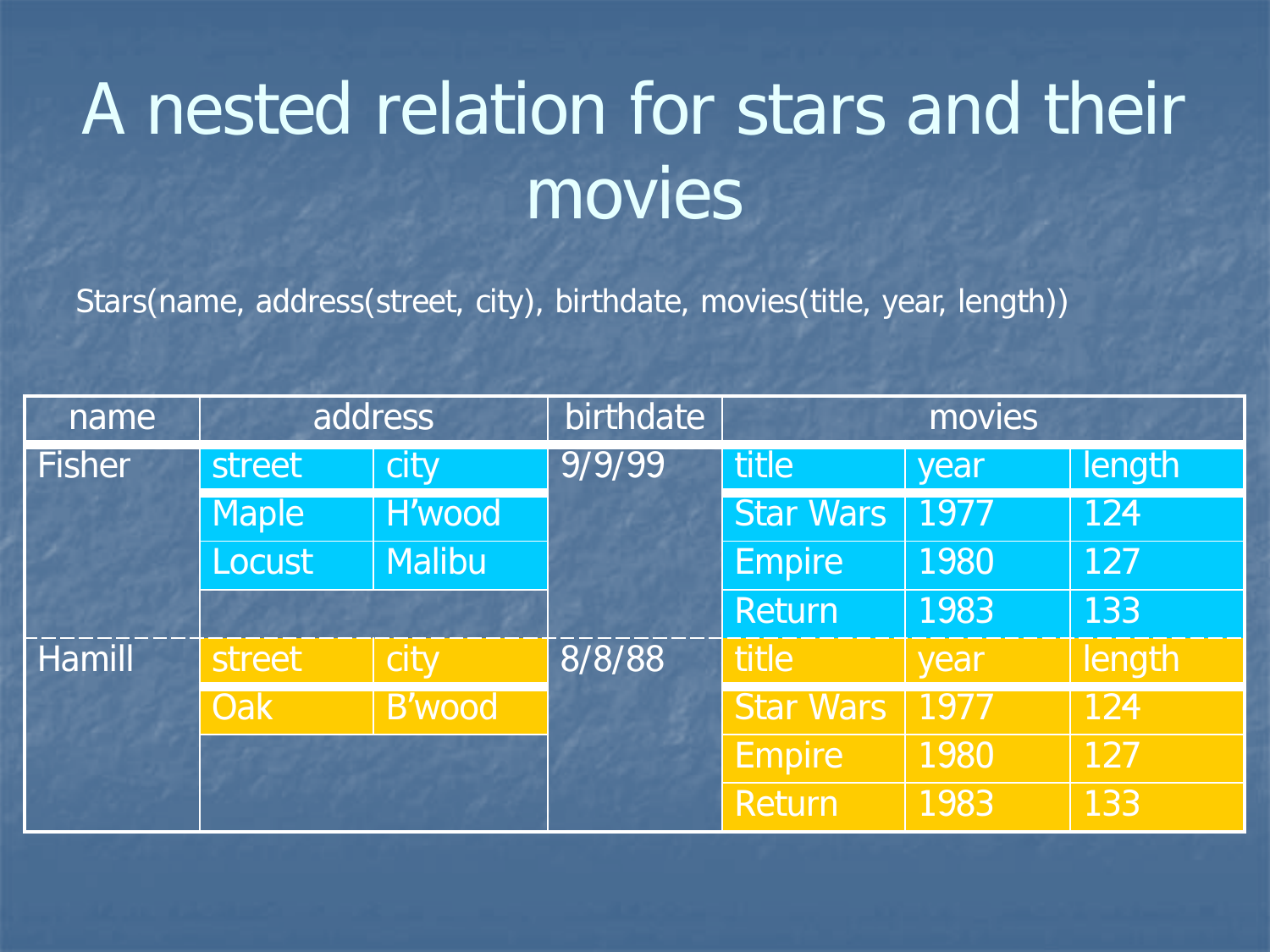

# A nested relation for stars and their movies
Stars(name, address(street, city), birthdate, movies(title, year, length))
| name | address |  | birthdate | movies |  |  |
| --- | --- | --- | --- | --- | --- | --- |
| Fisher | street | city | 9/9/99 | title | year | length |
|  | Maple | H’wood |  | Star Wars | 1977 | 124 |
|  | Locust | Malibu |  | Empire | 1980 | 127 |
|  |  |  |  | Return | 1983 | 133 |
| Hamill | street | city | 8/8/88 | title | year | length |
|  | Oak | B’wood |  | Star Wars | 1977 | 124 |
|  |  |  |  | Empire | 1980 | 127 |
|  |  |  |  | Return | 1983 | 133 |